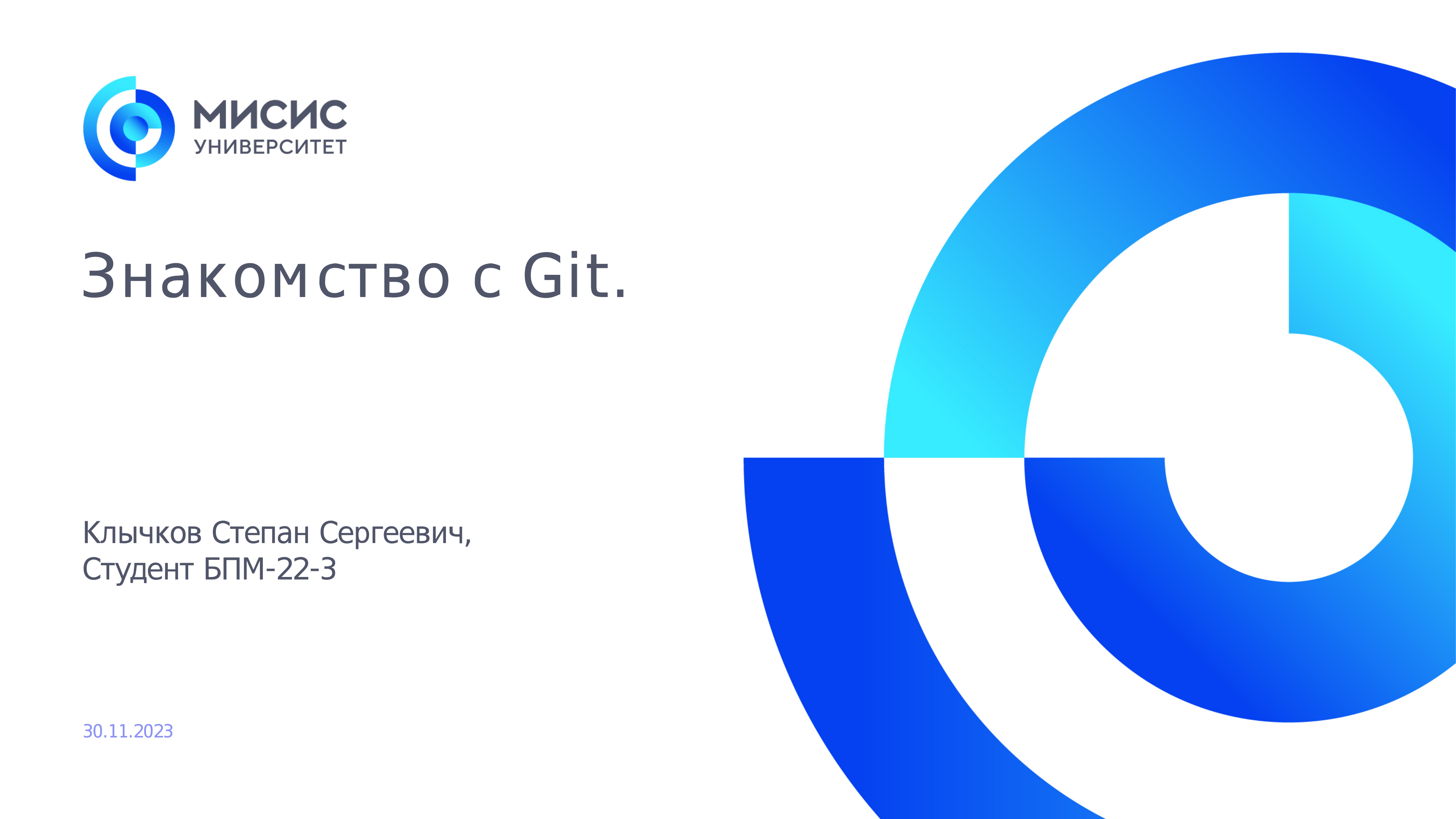

# Знакомство с Git.
Клычков Степан Сергеевич,
Студент БПМ-22-3
30.11.2023